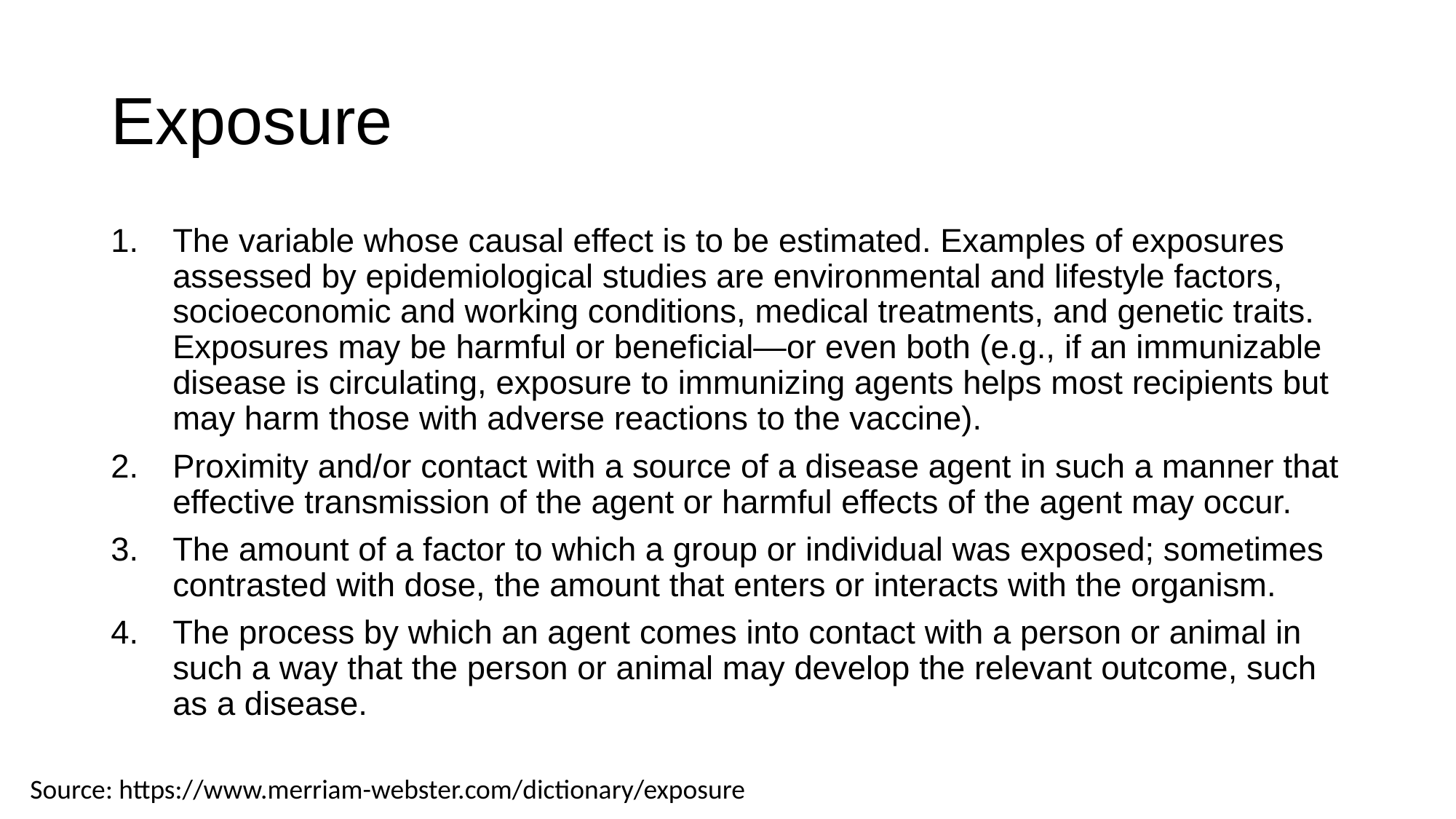

# Exposure
The variable whose causal effect is to be estimated. Examples of exposures assessed by epidemiological studies are environmental and lifestyle factors, socioeconomic and working conditions, medical treatments, and genetic traits. Exposures may be harmful or beneficial—or even both (e.g., if an immunizable disease is circulating, exposure to immunizing agents helps most recipients but may harm those with adverse reactions to the vaccine).
Proximity and/or contact with a source of a disease agent in such a manner that effective transmission of the agent or harmful effects of the agent may occur.
The amount of a factor to which a group or individual was exposed; sometimes contrasted with dose, the amount that enters or interacts with the organism.
The process by which an agent comes into contact with a person or animal in such a way that the person or animal may develop the relevant outcome, such as a disease.
Source: https://www.merriam-webster.com/dictionary/exposure